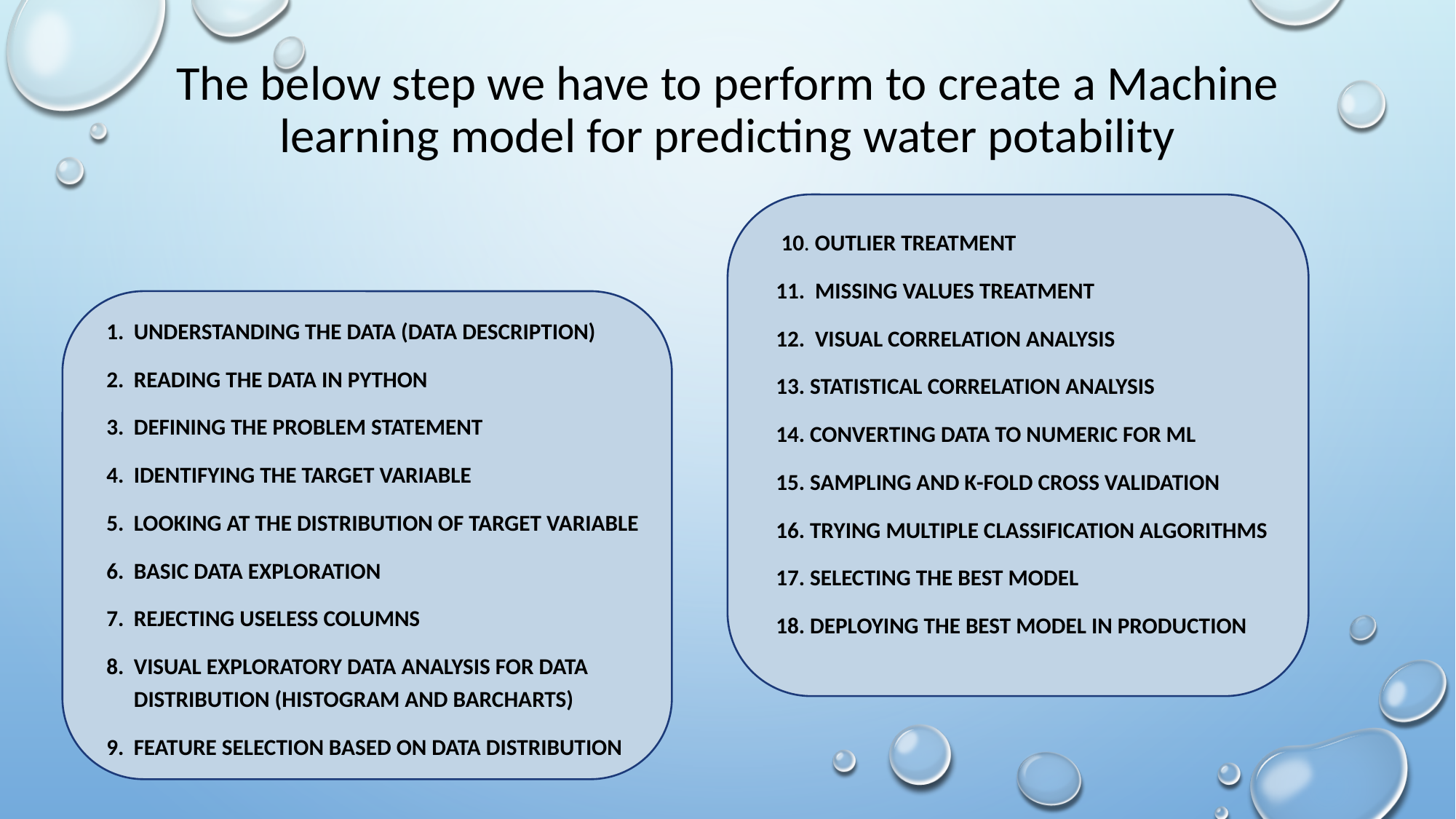

# The below step we have to perform to create a Machine learning model for predicting water potability

 10. Outlier treatment
11.  Missing Values treatment
12.  Visual correlation analysis
13. Statistical correlation analysis
14. Converting data to numeric for ML
15. Sampling and K-fold cross validation
16. Trying multiple classification algorithms
17. Selecting the best Model
18. Deploying the best model in production

Understanding the data (Data Description)
Reading the data in python
Defining the problem statement
Identifying the Target variable
Looking at the distribution of Target variable
Basic Data exploration
Rejecting useless columns
Visual Exploratory Data Analysis for data distribution (Histogram and Barcharts)
Feature Selection based on data distribution